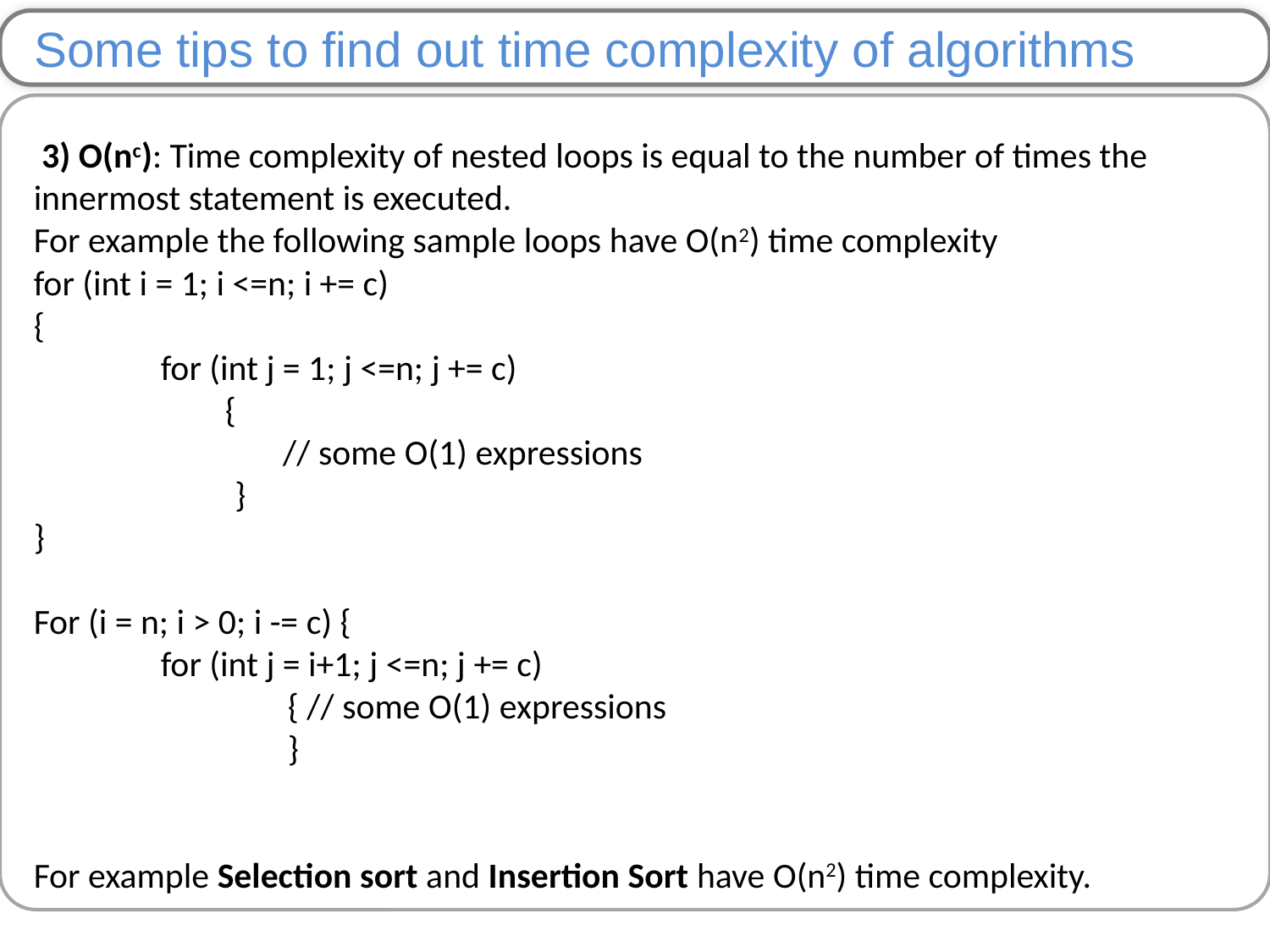

Some tips to find out time complexity of algorithms

 3) O(nc): Time complexity of nested loops is equal to the number of times the innermost statement is executed.
For example the following sample loops have O(n2) time complexity
for (int i = 1; i <=n; i += c)
{
	for (int j = 1; j <=n; j += c)
	        {
                               // some O(1) expressions
                         }
}

For (i = n; i > 0; i -= c) {
	for (int j = i+1; j <=n; j += c)
		{ // some O(1) expressions
		}

For example Selection sort and Insertion Sort have O(n2) time complexity.